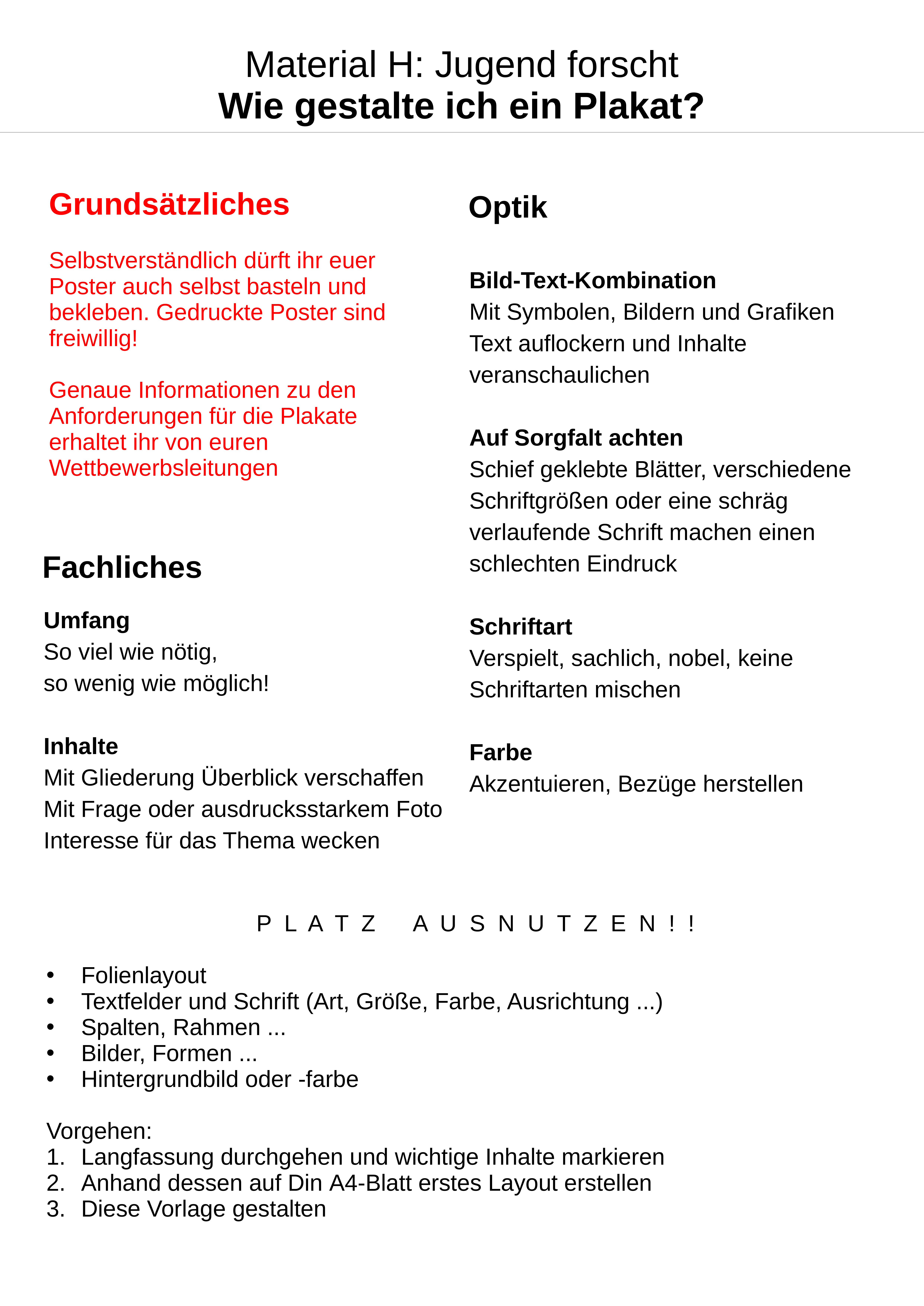

# Material H: Jugend forscht Wie gestalte ich ein Plakat?
Grundsätzliches

Selbstverständlich dürft ihr euer Poster auch selbst basteln und bekleben. Gedruckte Poster sind freiwillig!

Genaue Informationen zu den Anforderungen für die Plakate erhaltet ihr von euren Wettbewerbsleitungen
Optik

Bild-Text-Kombination
Mit Symbolen, Bildern und Grafiken
Text auflockern und Inhalte
veranschaulichen

Auf Sorgfalt achten
Schief geklebte Blätter, verschiedene
Schriftgrößen oder eine schräg
verlaufende Schrift machen einen
schlechten Eindruck

Schriftart
Verspielt, sachlich, nobel, keine
Schriftarten mischen

Farbe
Akzentuieren, Bezüge herstellen

Fachliches

Umfang
So viel wie nötig,
so wenig wie möglich!

Inhalte
Mit Gliederung Überblick verschaffen
Mit Frage oder ausdrucksstarkem Foto
Interesse für das Thema wecken

P  L  A  T  Z      A  U  S  N  U  T  Z  E  N  !  !

Folienlayout
Textfelder und Schrift (Art, Größe, Farbe, Ausrichtung ...)
Spalten, Rahmen ...
Bilder, Formen ...
Hintergrundbild oder -farbe

Vorgehen:
Langfassung durchgehen und wichtige Inhalte markieren
Anhand dessen auf Din A4-Blatt erstes Layout erstellen
Diese Vorlage gestalten